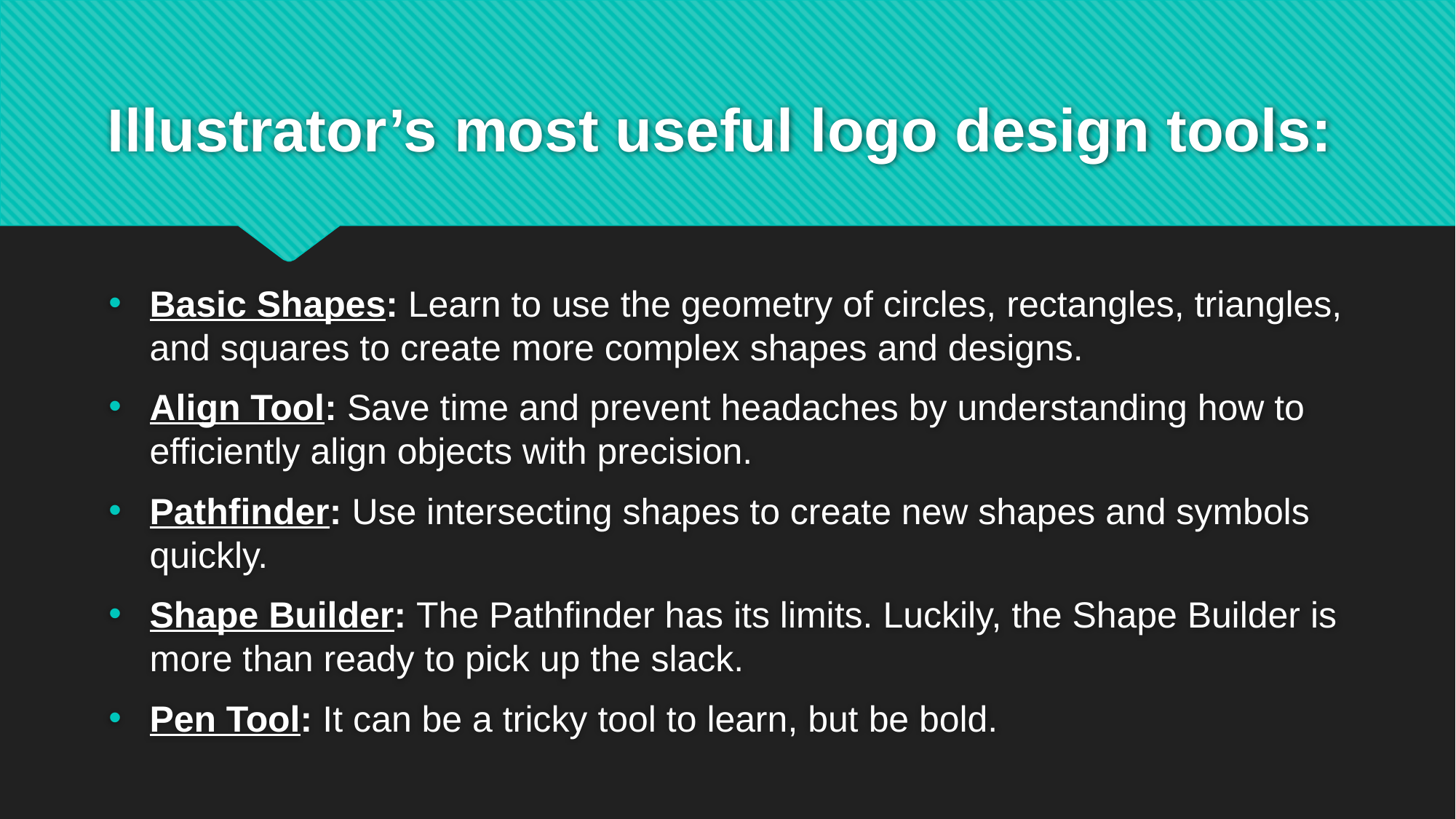

# Illustrator’s most useful logo design tools:
Basic Shapes: Learn to use the geometry of circles, rectangles, triangles, and squares to create more complex shapes and designs.
Align Tool: Save time and prevent headaches by understanding how to efficiently align objects with precision.
Pathfinder: Use intersecting shapes to create new shapes and symbols quickly.
Shape Builder: The Pathfinder has its limits. Luckily, the Shape Builder is more than ready to pick up the slack.
Pen Tool: It can be a tricky tool to learn, but be bold.